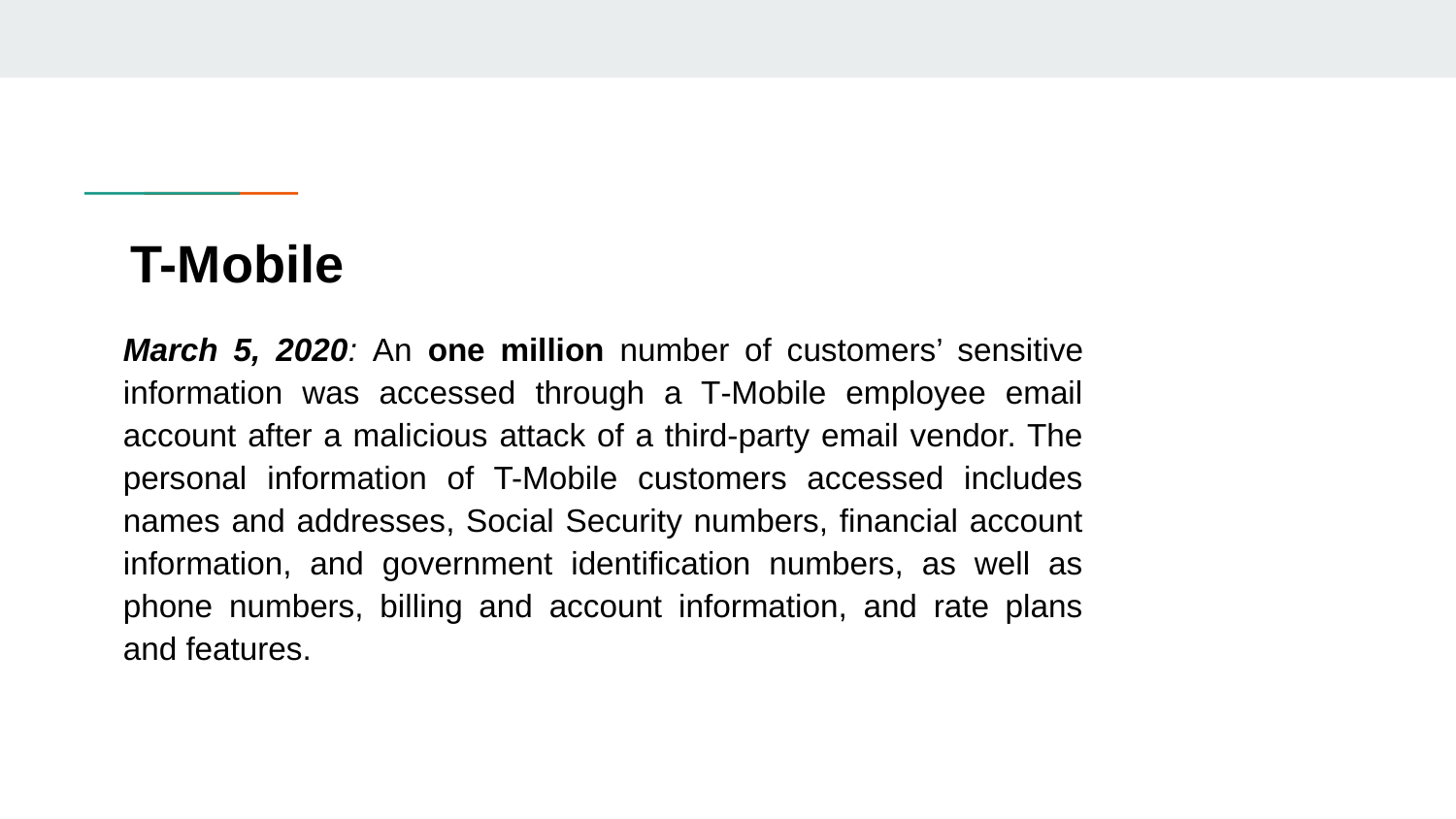

# T-Mobile
March 5, 2020: An one million number of customers’ sensitive information was accessed through a T‑Mobile employee email account after a malicious attack of a third-party email vendor. The personal information of T-Mobile customers accessed includes names and addresses, Social Security numbers, financial account information, and government identification numbers, as well as phone numbers, billing and account information, and rate plans and features.